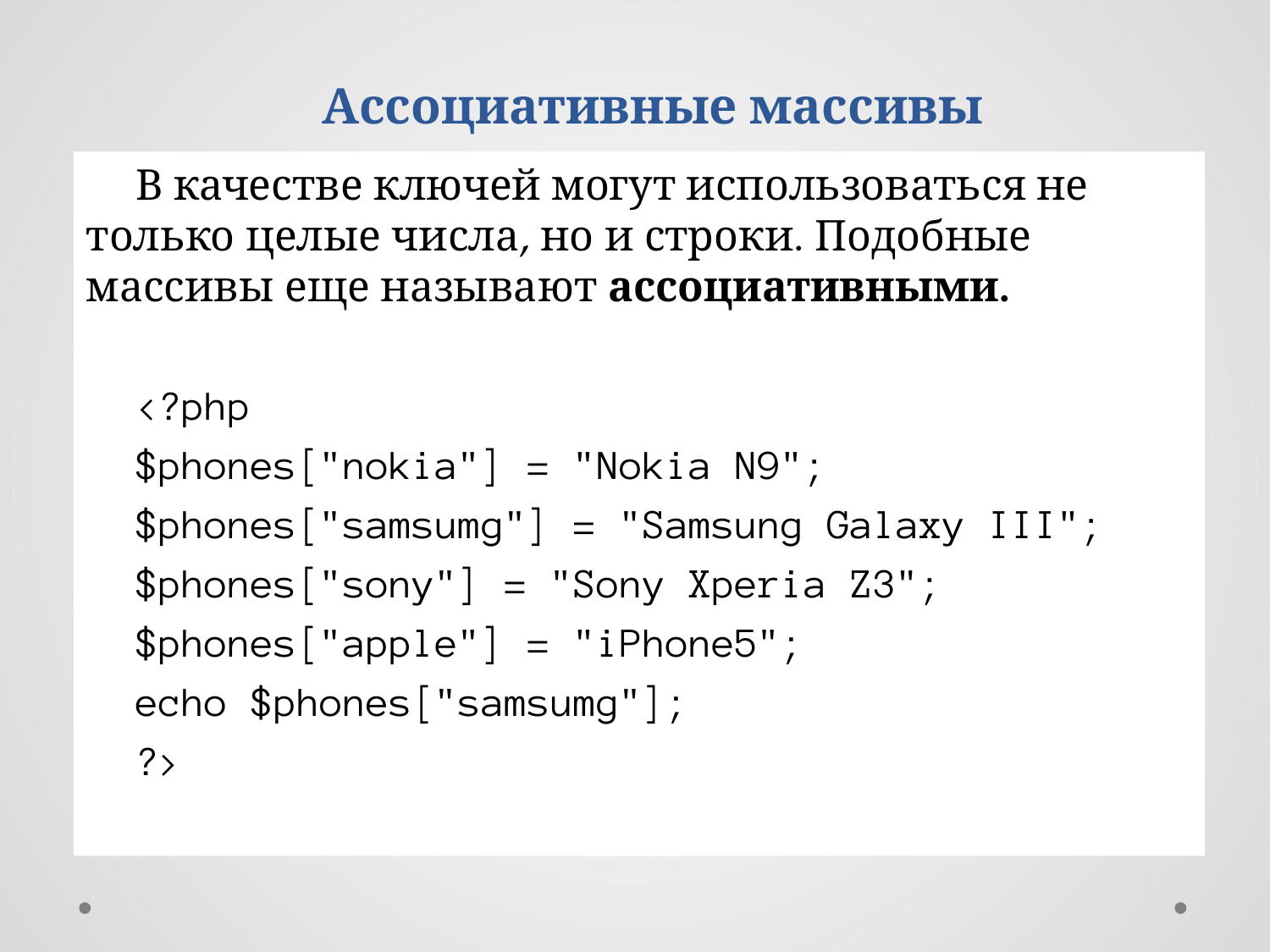

Ассоциативные массивы
В качестве ключей могут использоваться не только целые числа, но и строки. Подобные массивы еще называют ассоциативными.

<?php
$phones["nokia"] = "Nokia N9";
$phones["samsumg"] = "Samsung Galaxy III";
$phones["sony"] = "Sony Xperia Z3";
$phones["apple"] = "iPhone5";
echo $phones["samsumg"];
?>